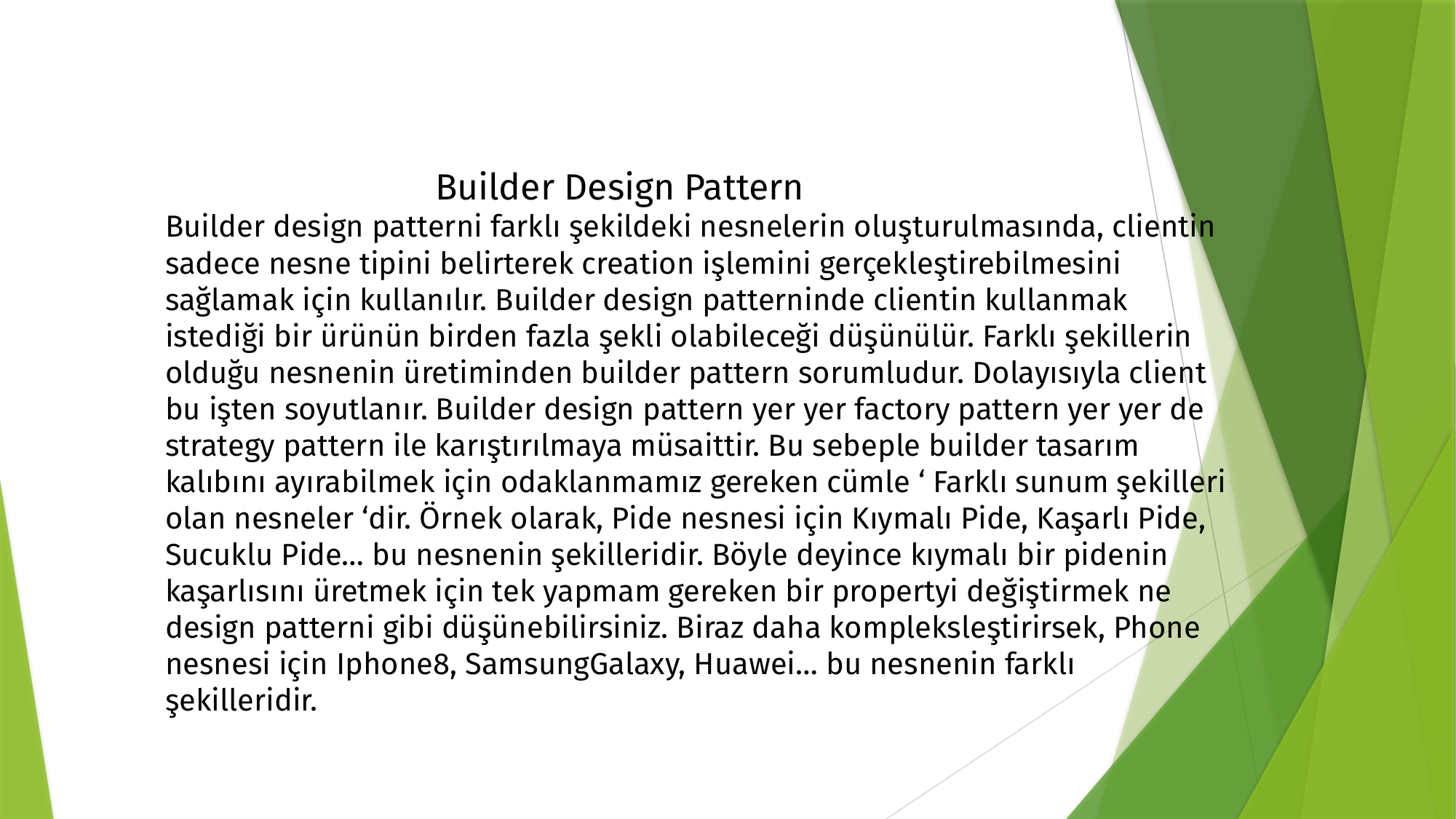

Builder Design Pattern
Builder design patterni farklı şekildeki nesnelerin oluşturulmasında, clientin sadece nesne tipini belirterek creation işlemini gerçekleştirebilmesini sağlamak için kullanılır. Builder design patterninde clientin kullanmak istediği bir ürünün birden fazla şekli olabileceği düşünülür. Farklı şekillerin olduğu nesnenin üretiminden builder pattern sorumludur. Dolayısıyla client bu işten soyutlanır. Builder design pattern yer yer factory pattern yer yer de strategy pattern ile karıştırılmaya müsaittir. Bu sebeple builder tasarım kalıbını ayırabilmek için odaklanmamız gereken cümle ‘ Farklı sunum şekilleri olan nesneler ‘dir. Örnek olarak, Pide nesnesi için Kıymalı Pide, Kaşarlı Pide, Sucuklu Pide… bu nesnenin şekilleridir. Böyle deyince kıymalı bir pidenin kaşarlısını üretmek için tek yapmam gereken bir propertyi değiştirmek ne design patterni gibi düşünebilirsiniz. Biraz daha kompleksleştirirsek, Phone nesnesi için Iphone8, SamsungGalaxy, Huawei… bu nesnenin farklı şekilleridir.